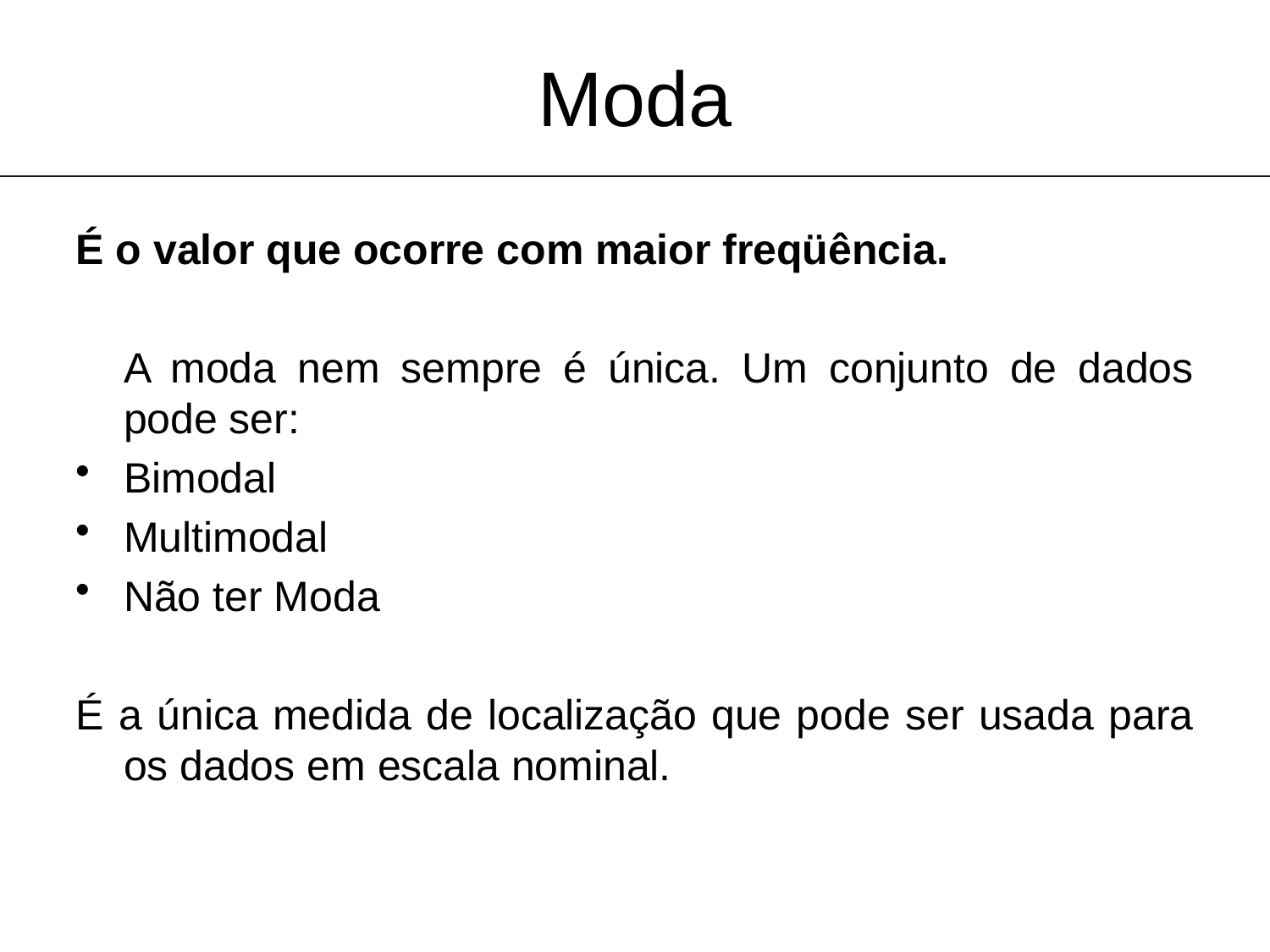

Moda

É o valor que ocorre com maior freqüência.

	A moda nem sempre é única. Um conjunto de dados pode ser:
Bimodal
Multimodal
Não ter Moda

É a única medida de localização que pode ser usada para os dados em escala nominal.